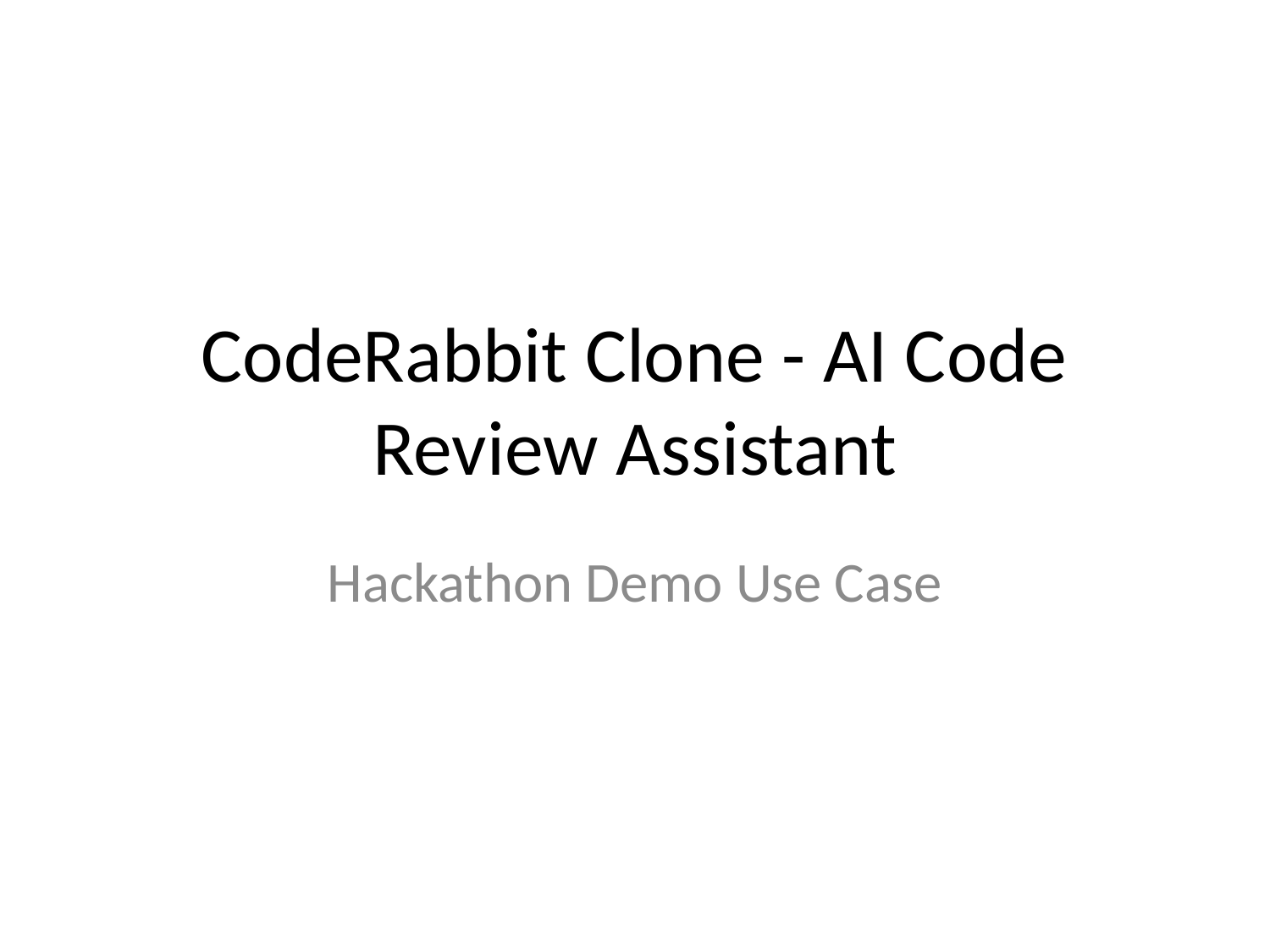

# CodeRabbit Clone - AI Code Review Assistant
Hackathon Demo Use Case